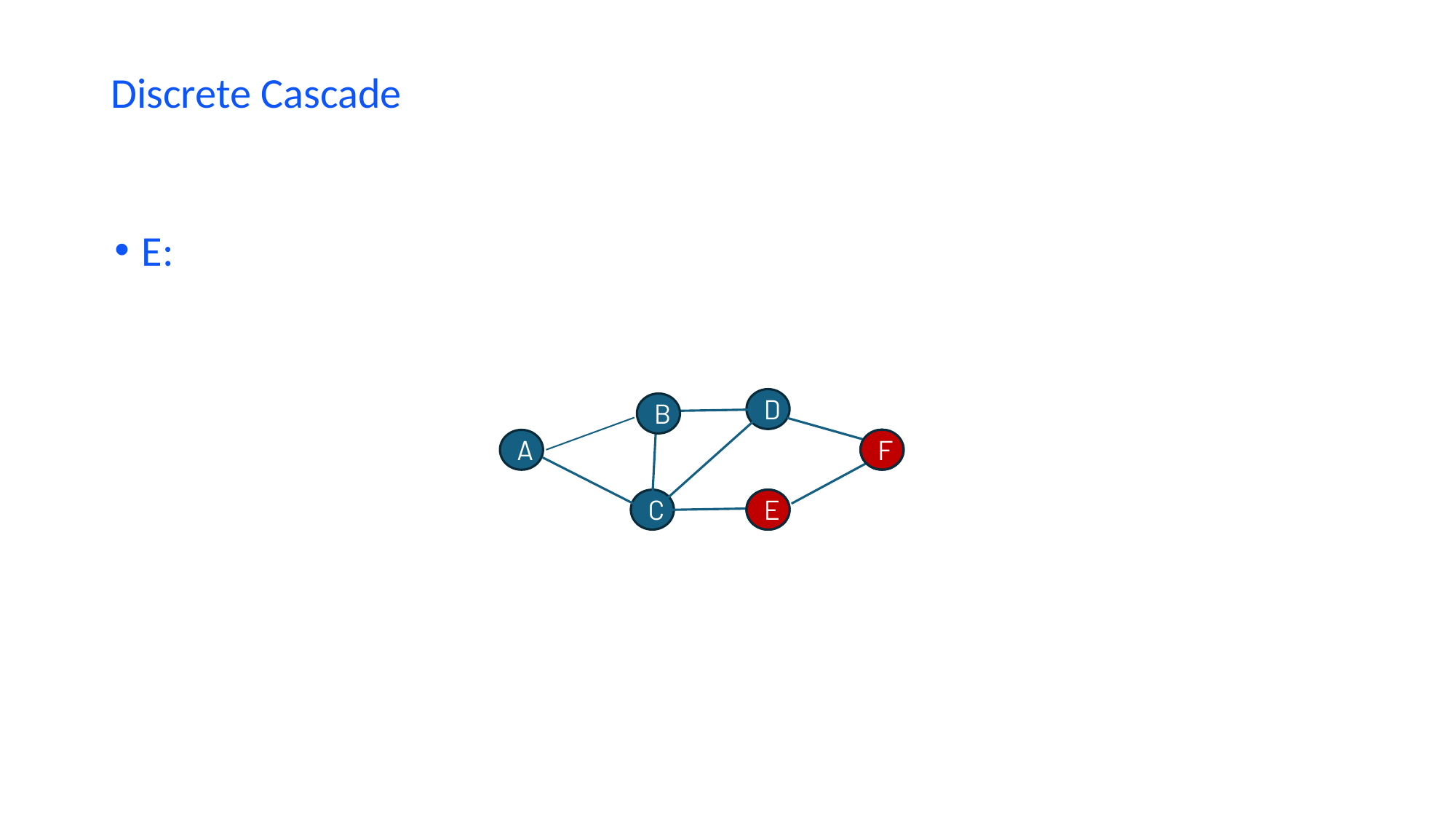

# Discrete Cascade
E:
D
B
F
F
A
E
E
C